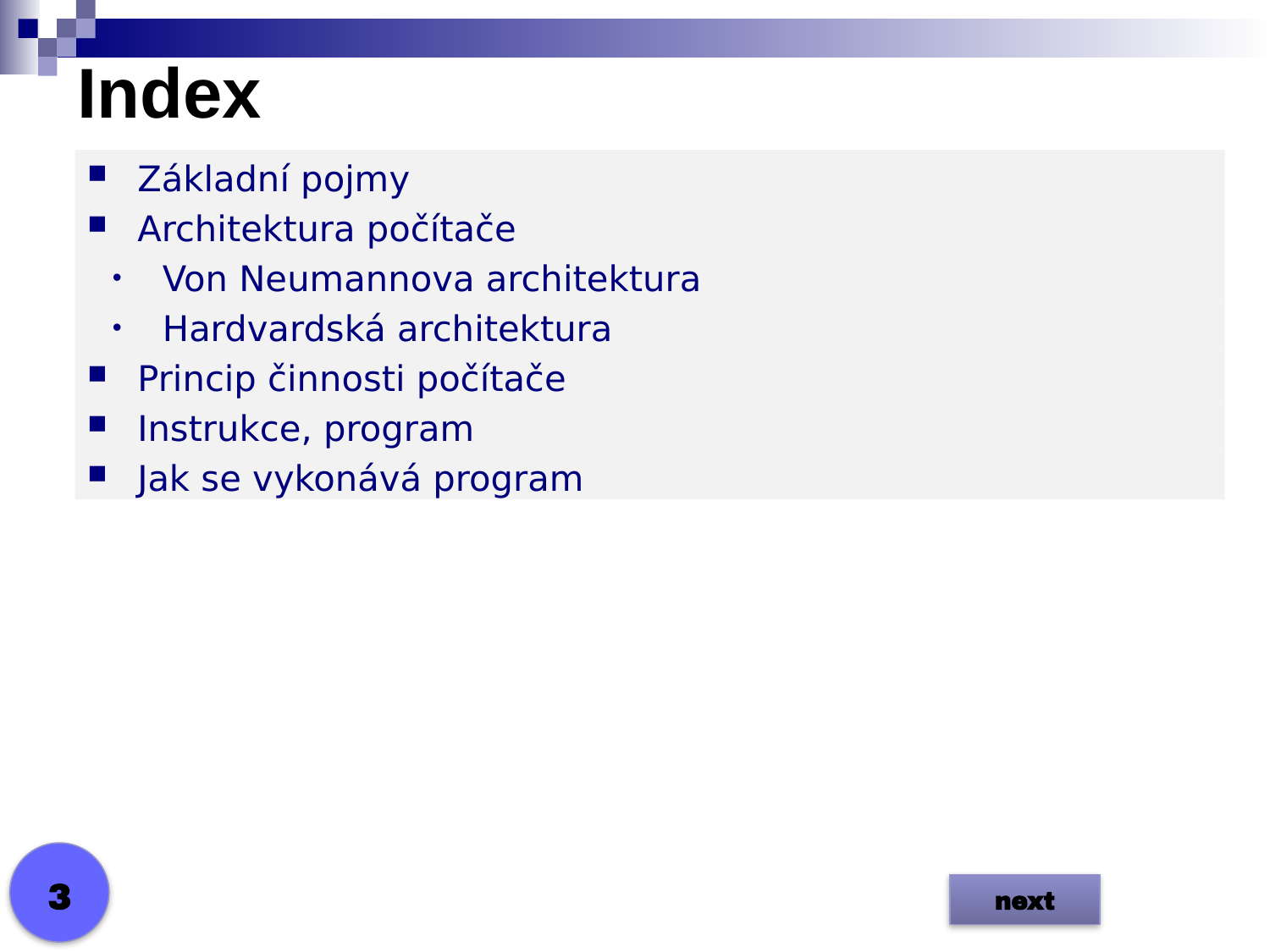

# Index
Základní pojmy
Architektura počítače
Von Neumannova architektura
Hardvardská architektura
Princip činnosti počítače
Instrukce, program
Jak se vykonává program

3
next